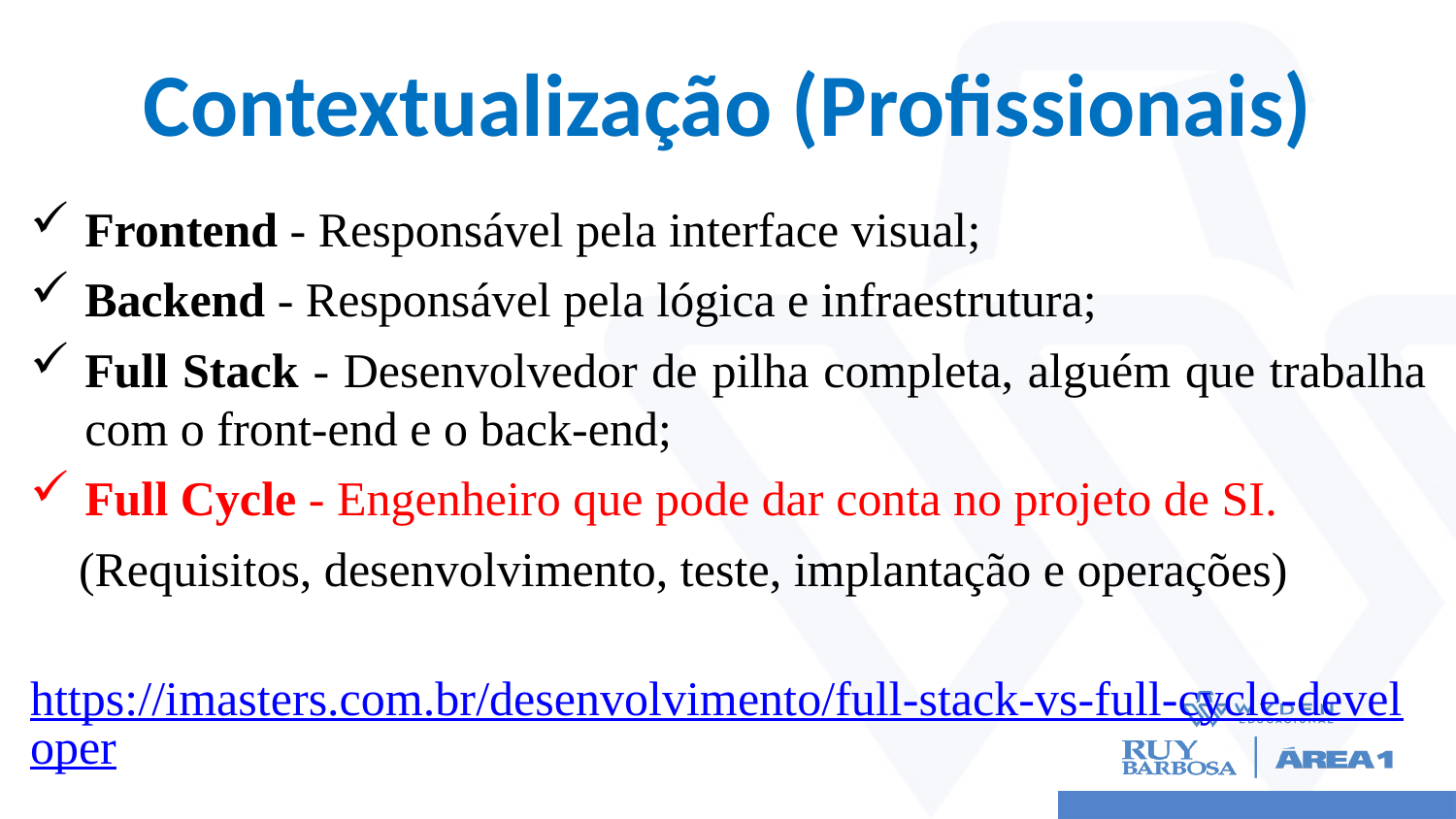

# Contextualização (Profissionais)
Frontend - Responsável pela interface visual;
Backend - Responsável pela lógica e infraestrutura;
Full Stack - Desenvolvedor de pilha completa, alguém que trabalha com o front-end e o back-end;
Full Cycle - Engenheiro que pode dar conta no projeto de SI.
    (Requisitos, desenvolvimento, teste, implantação e operações)
	https://imasters.com.br/desenvolvimento/full-stack-vs-full-cycle-developer